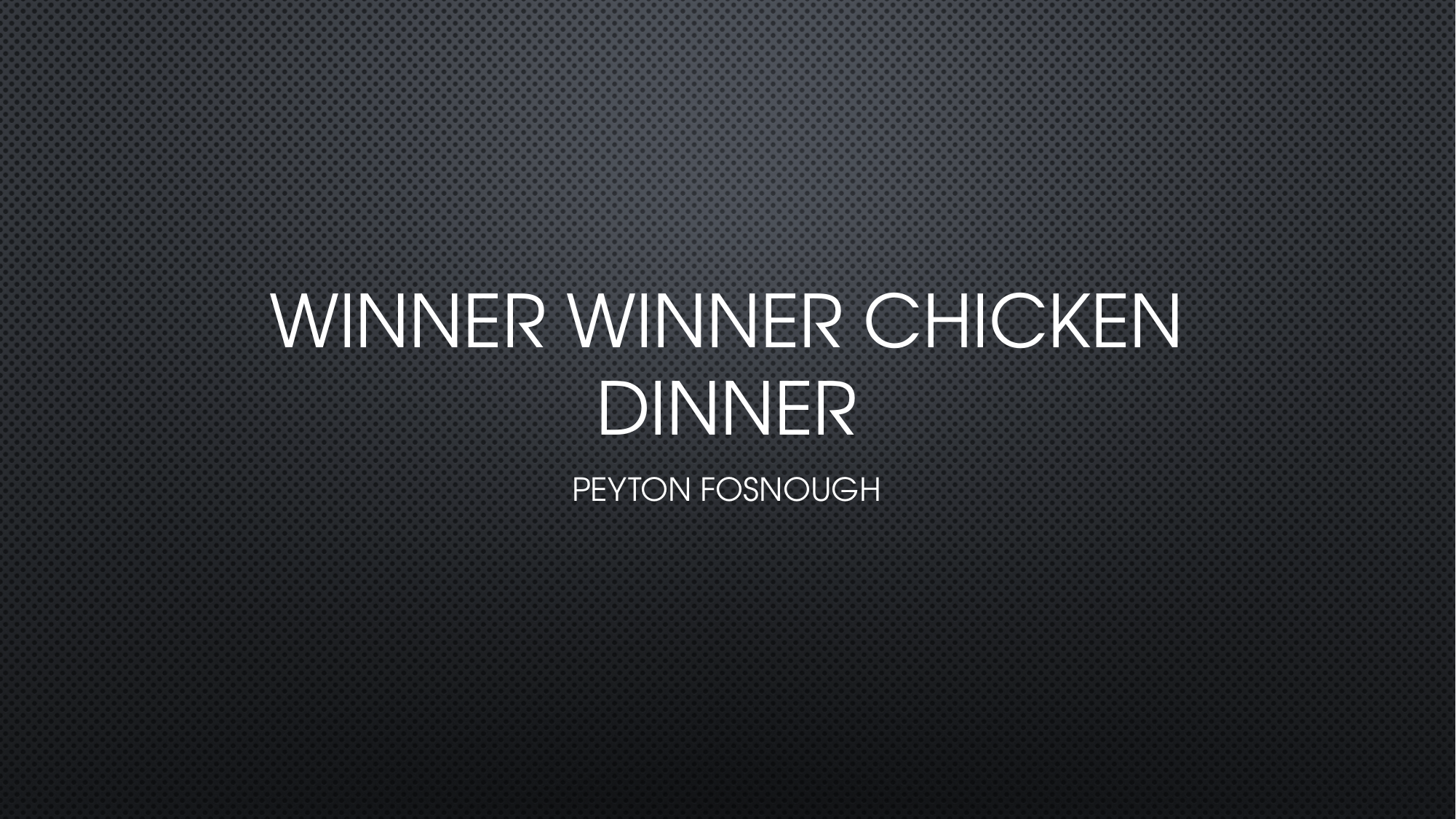

# Winner Winner Chicken Dinner
Peyton Fosnough